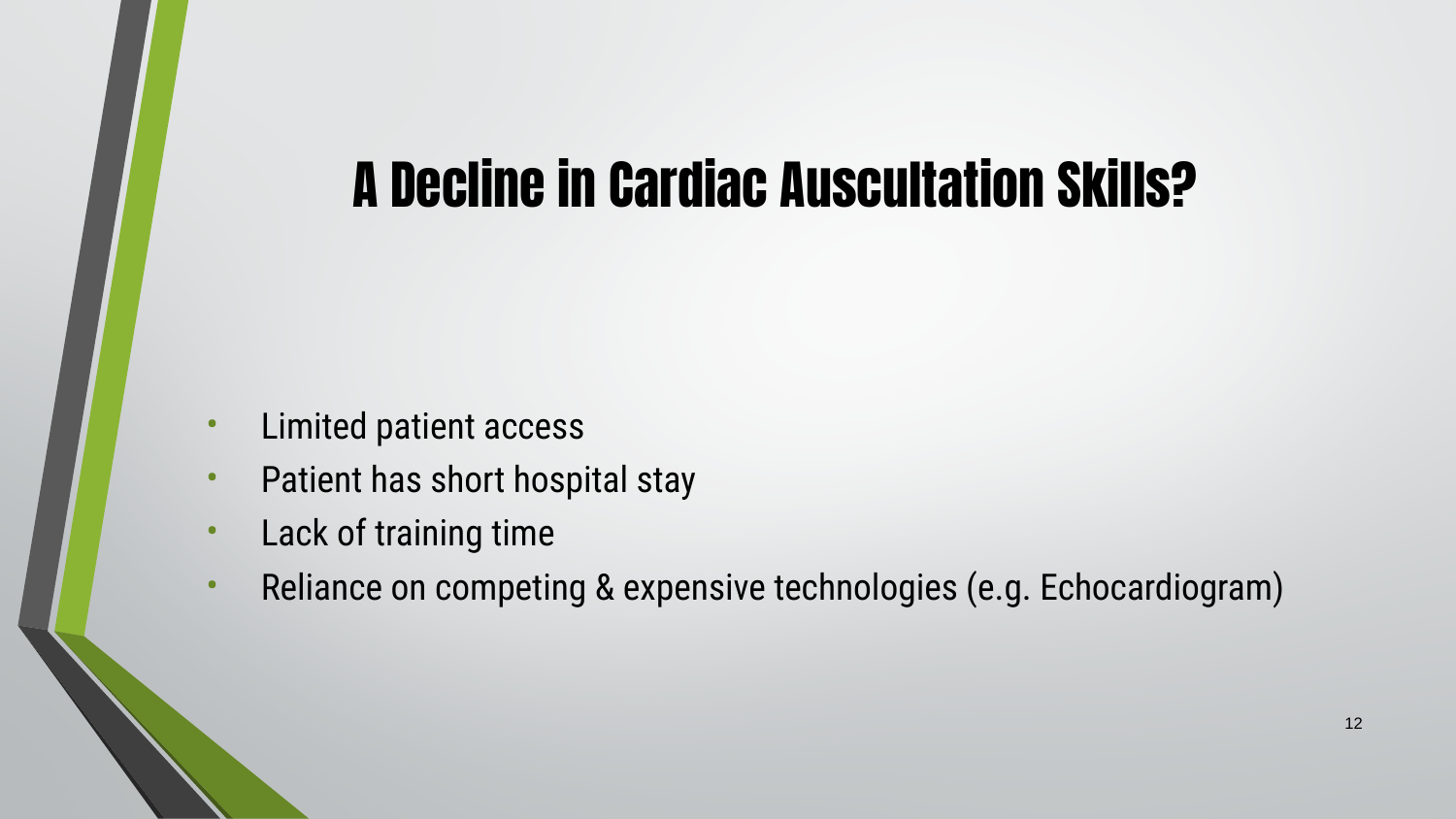

# A Decline in Cardiac Auscultation Skills?
Limited patient access
Patient has short hospital stay
Lack of training time
Reliance on competing & expensive technologies (e.g. Echocardiogram)
12